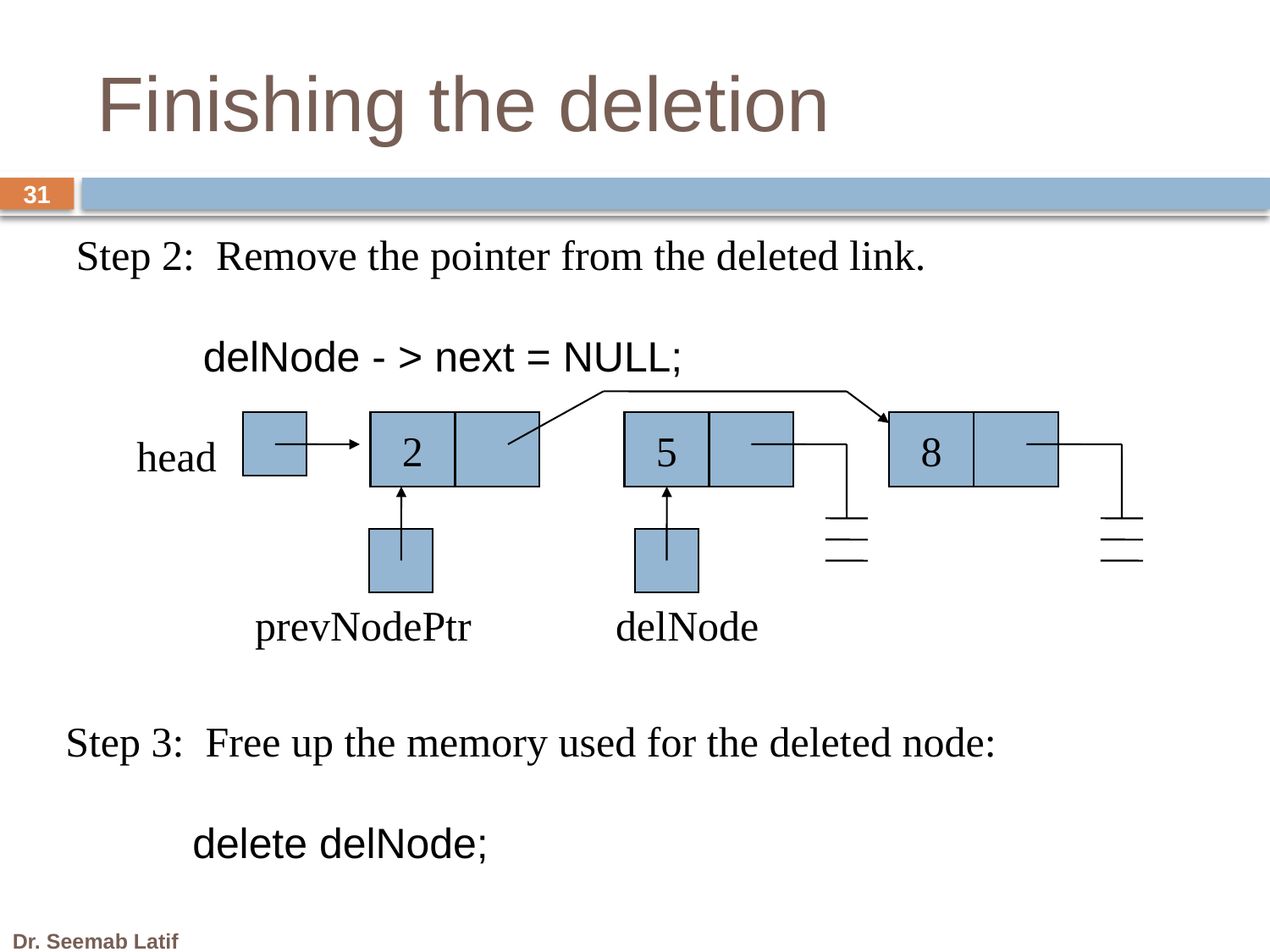

# Finishing the deletion
31
Step 2:  Remove the pointer from the deleted link.

	delNode - > next = NULL;

2

5

8

head

prevNodePtr
delNode
Step 3:  Free up the memory used for the deleted node:

	delete delNode;